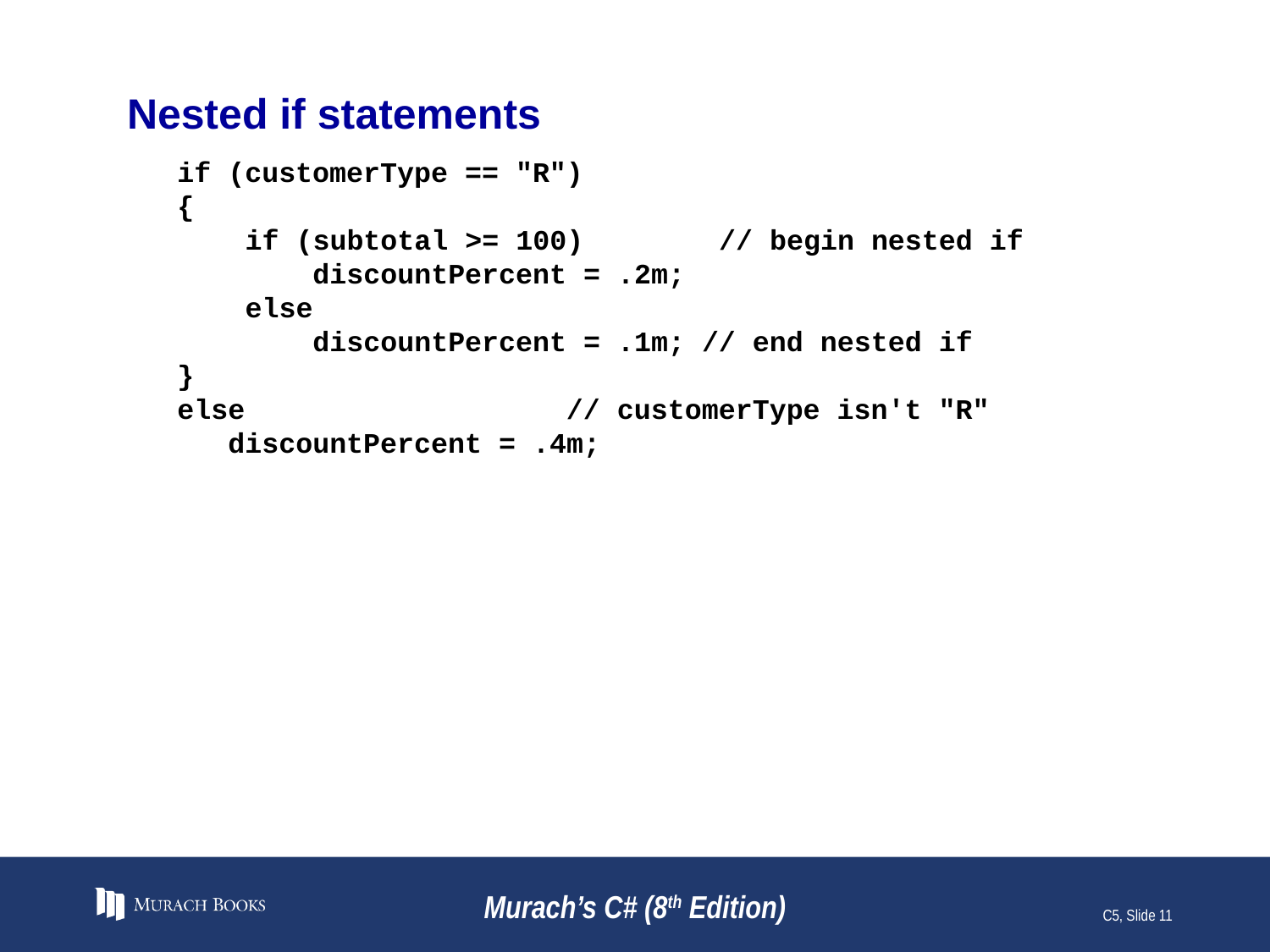

# Nested if statements
if (customerType == "R")
{
    if (subtotal >= 100)        // begin nested if
        discountPercent = .2m;
    else
        discountPercent = .1m; // end nested if
}
else                   // customerType isn't "R"
   discountPercent = .4m;

Murach’s C# (8th Edition)

C5, Slide 11